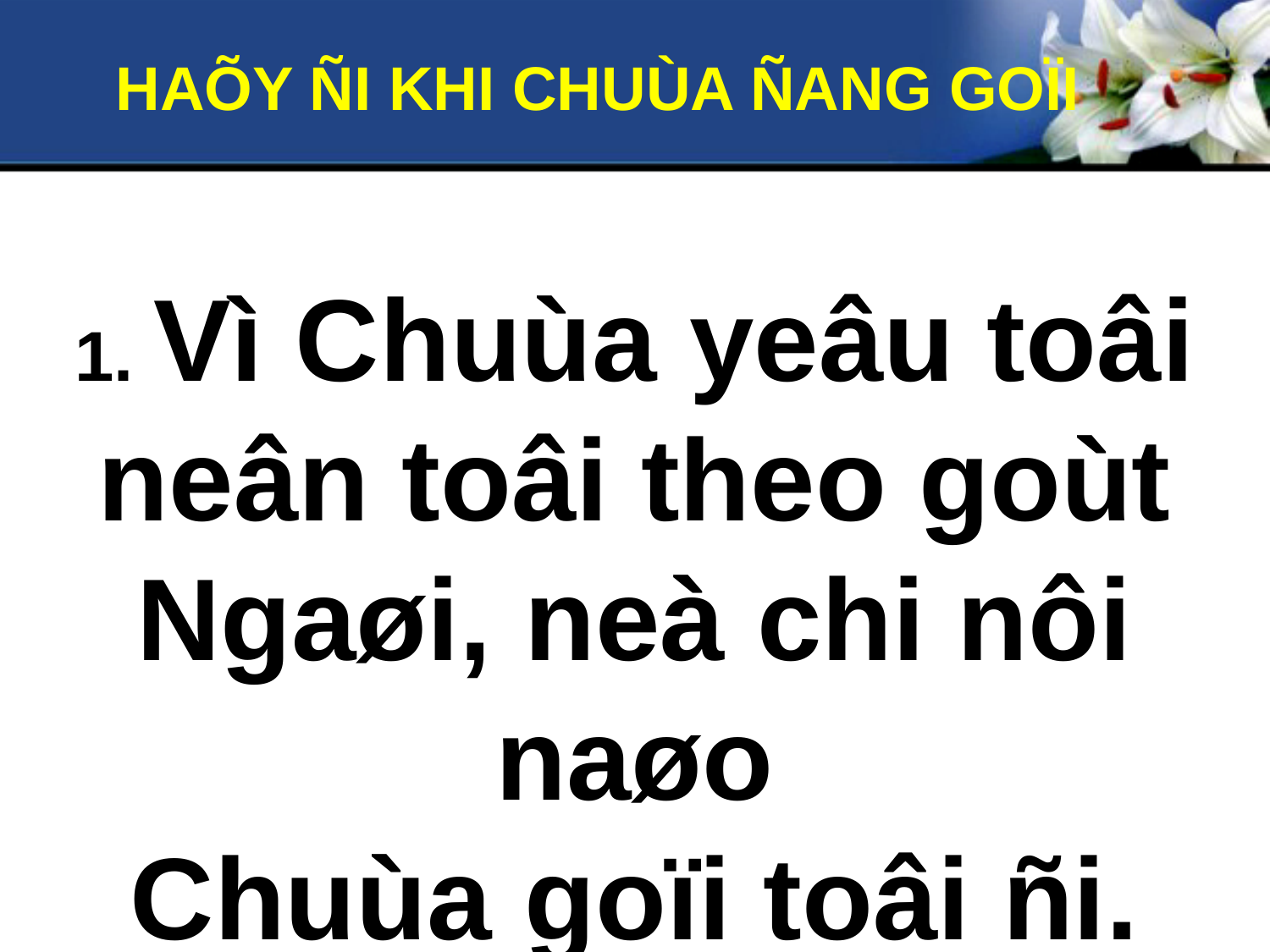

HAÕY ÑI KHI CHUÙA ÑANG GOÏI
1. Vì Chuùa yeâu toâi
neân toâi theo goùt Ngaøi, neà chi nôi naøo
Chuùa goïi toâi ñi.